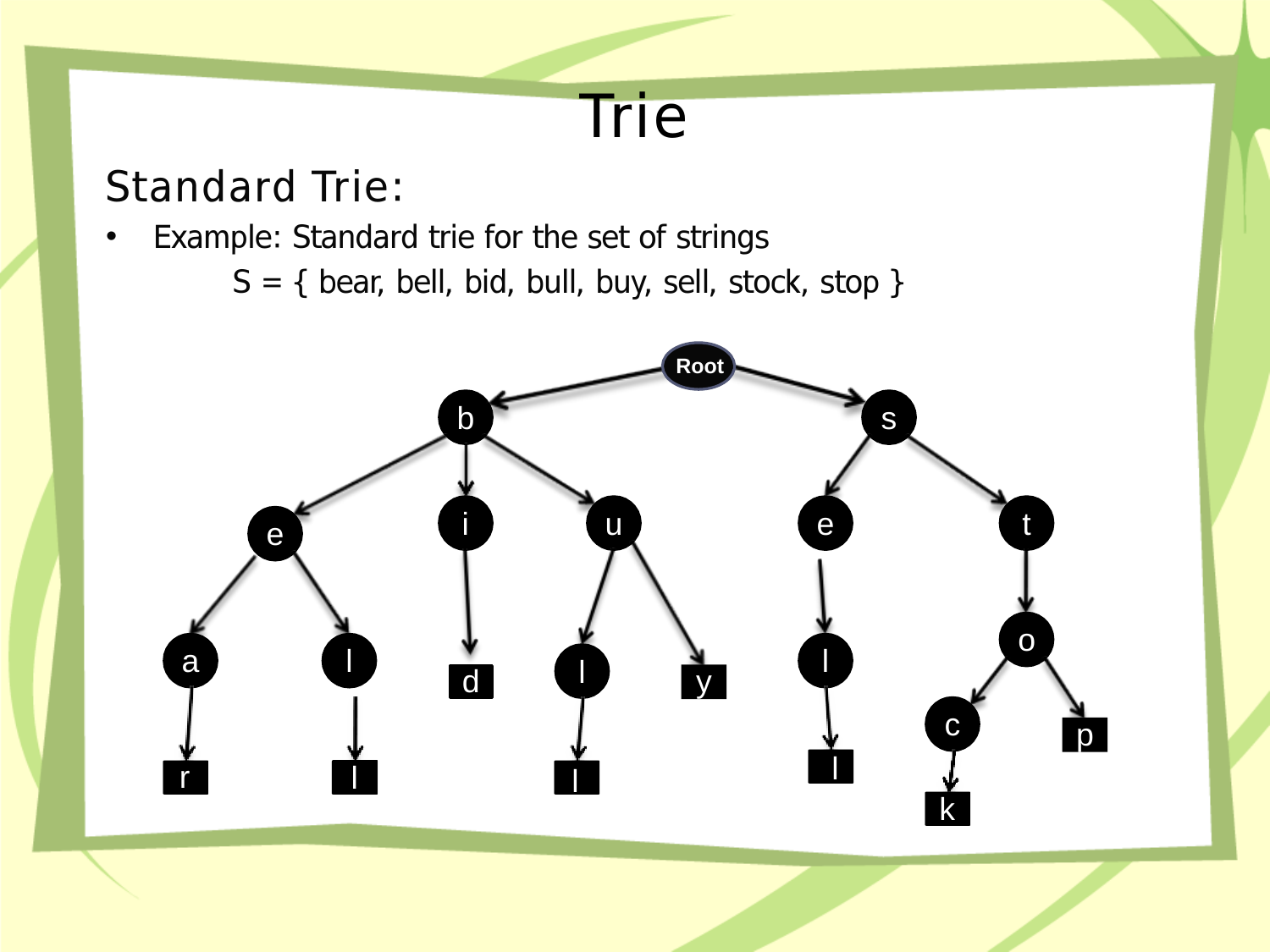

# Trie
Standard Trie:
Example: Standard trie for the set of strings
	S = { bear, bell, bid, bull, buy, sell, stock, stop }

Root

b
s

i
u
e
t

e

o

a
l
l

l

d
y

c
p
l
r
l
l
k
l
r
l
l